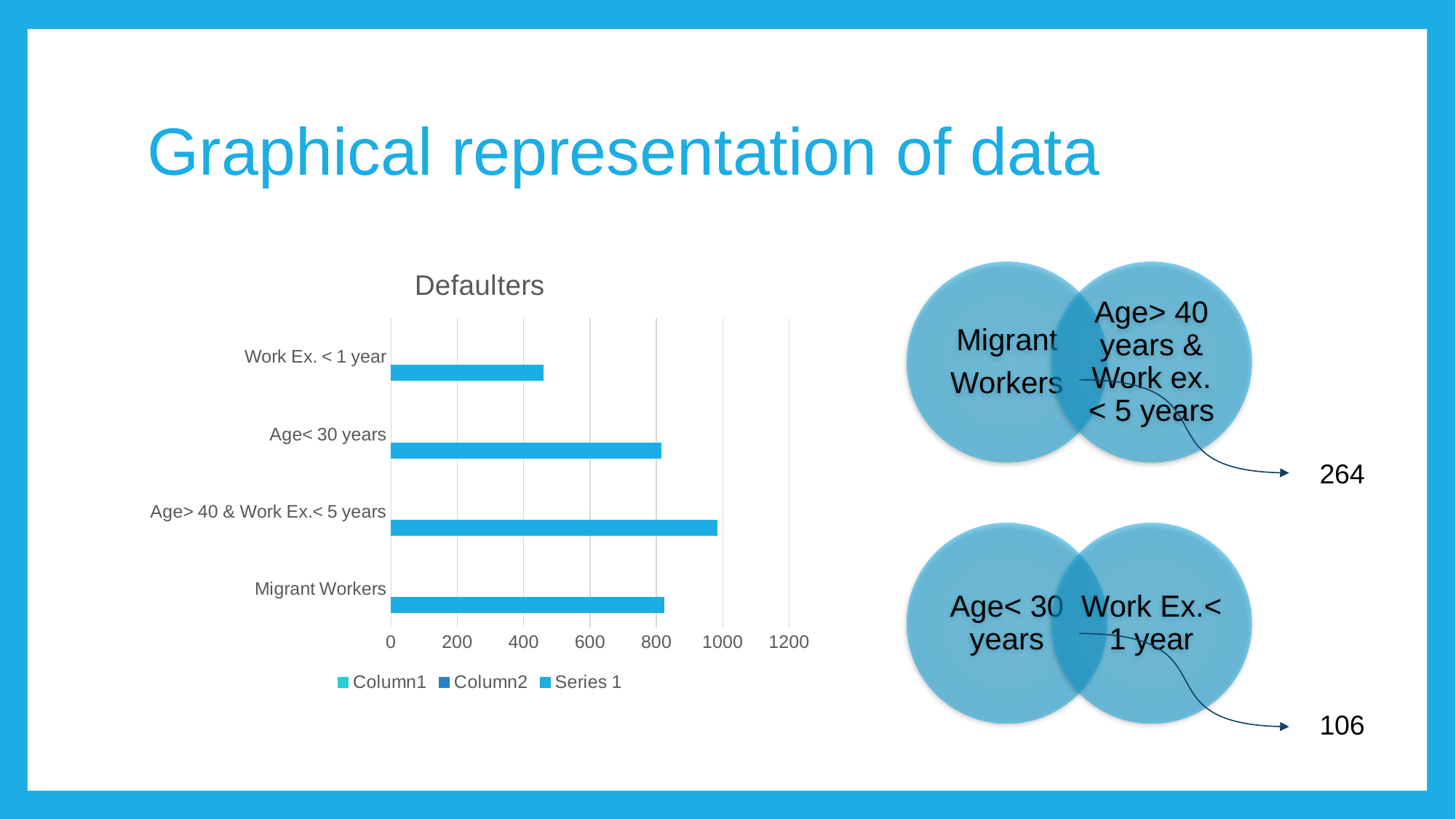

# Graphical representation of data
Migrant
Workers
Age> 40 years & Work ex. < 5 years

### Chart: Defaulters

| Category | Series 1 | Column2 | Column1 |
|---|---|---|---|
| Migrant Workers | 823.0 | None | None |
| Age> 40 & Work Ex.< 5 years | 984.0 | None | None |
| Age< 30 years | 815.0 | None | None |
| Work Ex. < 1 year | 460.0 | None | None |
264
Age< 30 years
Work Ex.< 1 year
106